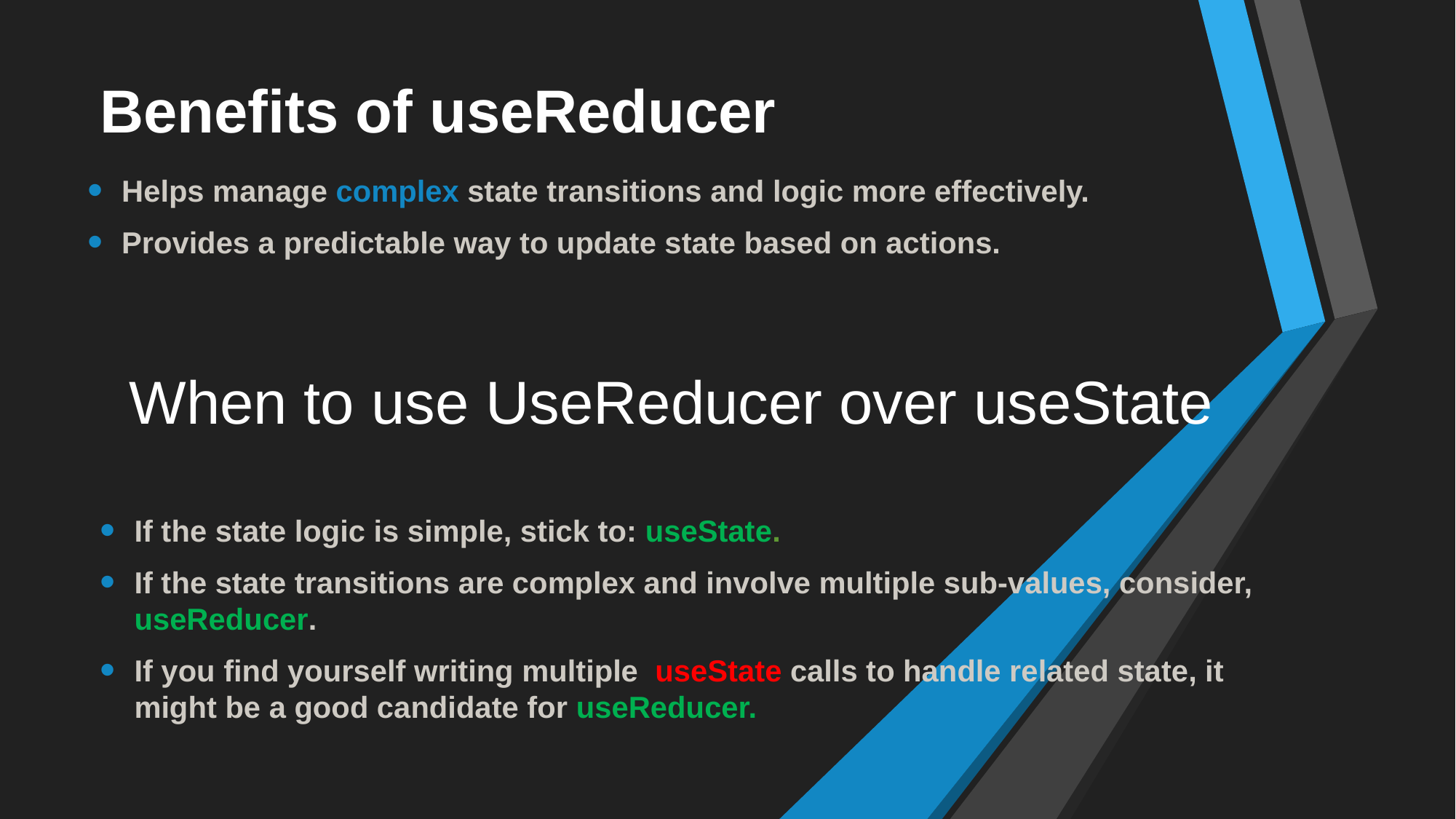

Benefits of useReducer

Helps manage complex state transitions and logic more effectively.
Provides a predictable way to update state based on actions.
# When to use UseReducer over useState
If the state logic is simple, stick to: useState.
If the state transitions are complex and involve multiple sub-values, consider, useReducer.
If you find yourself writing multiple  useState calls to handle related state, it might be a good candidate for useReducer.